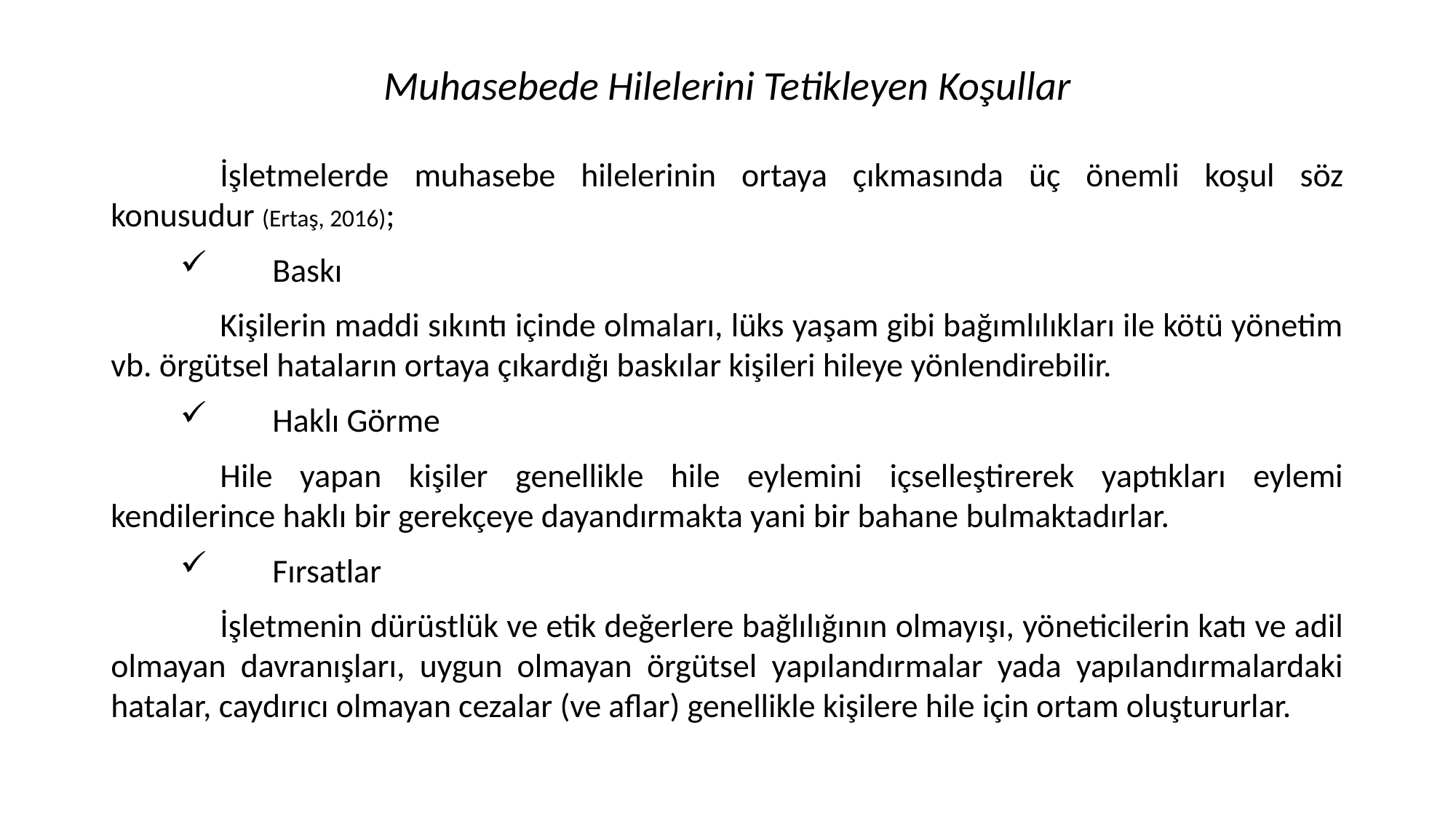

# Muhasebede Hilelerini Tetikleyen Koşullar
	İşletmelerde muhasebe hilelerinin ortaya çıkmasında üç önemli koşul söz konusudur (Ertaş, 2016);
	Baskı
	Kişilerin maddi sıkıntı içinde olmaları, lüks yaşam gibi bağımlılıkları ile kötü yönetim vb. örgütsel hataların ortaya çıkardığı baskılar kişileri hileye yönlendirebilir.
	Haklı Görme
	Hile yapan kişiler genellikle hile eylemini içselleştirerek yaptıkları eylemi kendilerince haklı bir gerekçeye dayandırmakta yani bir bahane bulmaktadırlar.
	Fırsatlar
	İşletmenin dürüstlük ve etik değerlere bağlılığının olmayışı, yöneticilerin katı ve adil olmayan davranışları, uygun olmayan örgütsel yapılandırmalar yada yapılandırmalardaki hatalar, caydırıcı olmayan cezalar (ve aflar) genellikle kişilere hile için ortam oluştururlar.